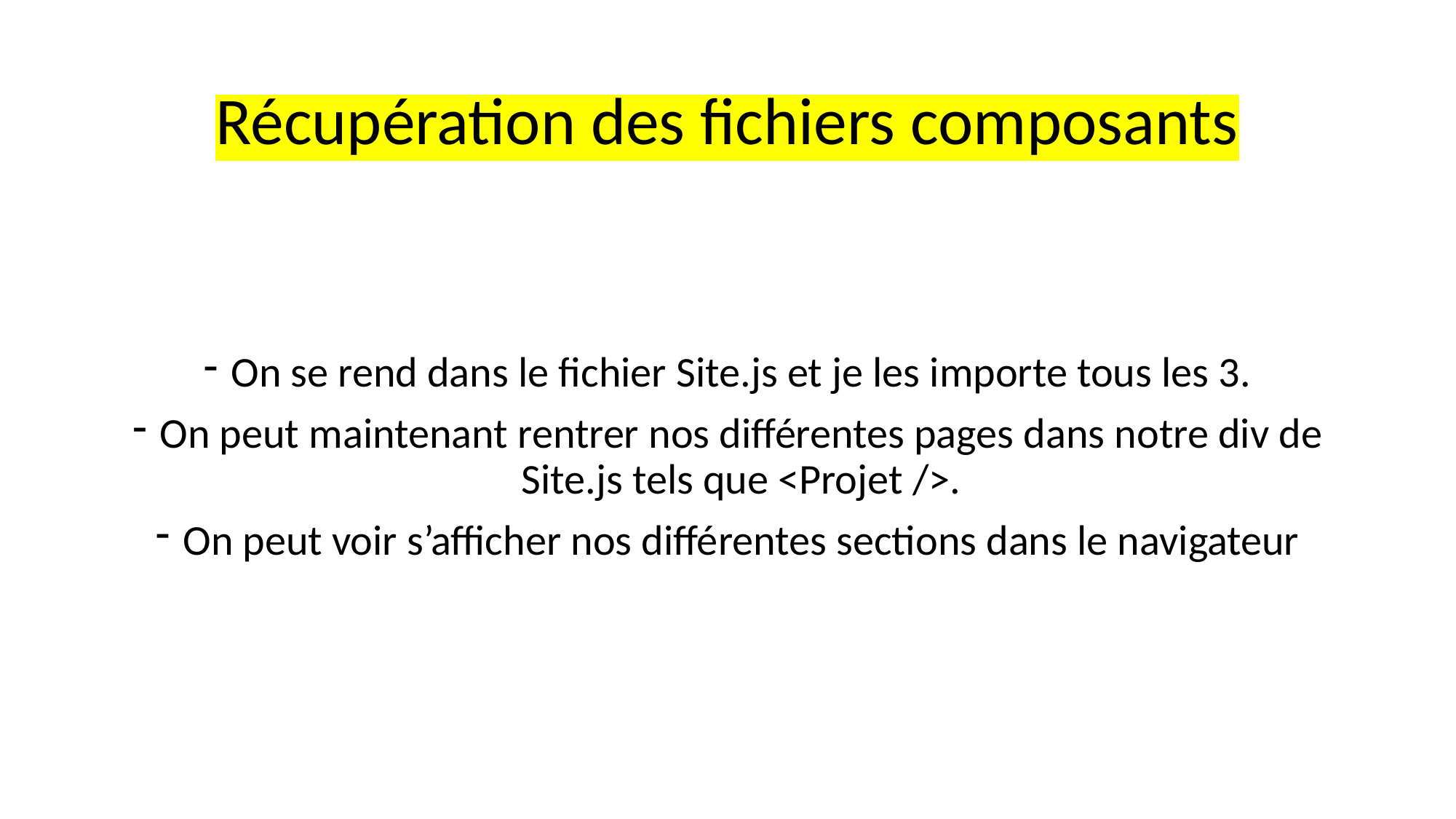

# Récupération des fichiers composants

On se rend dans le fichier Site.js et je les importe tous les 3.
On peut maintenant rentrer nos différentes pages dans notre div de Site.js tels que <Projet />.
On peut voir s’afficher nos différentes sections dans le navigateur